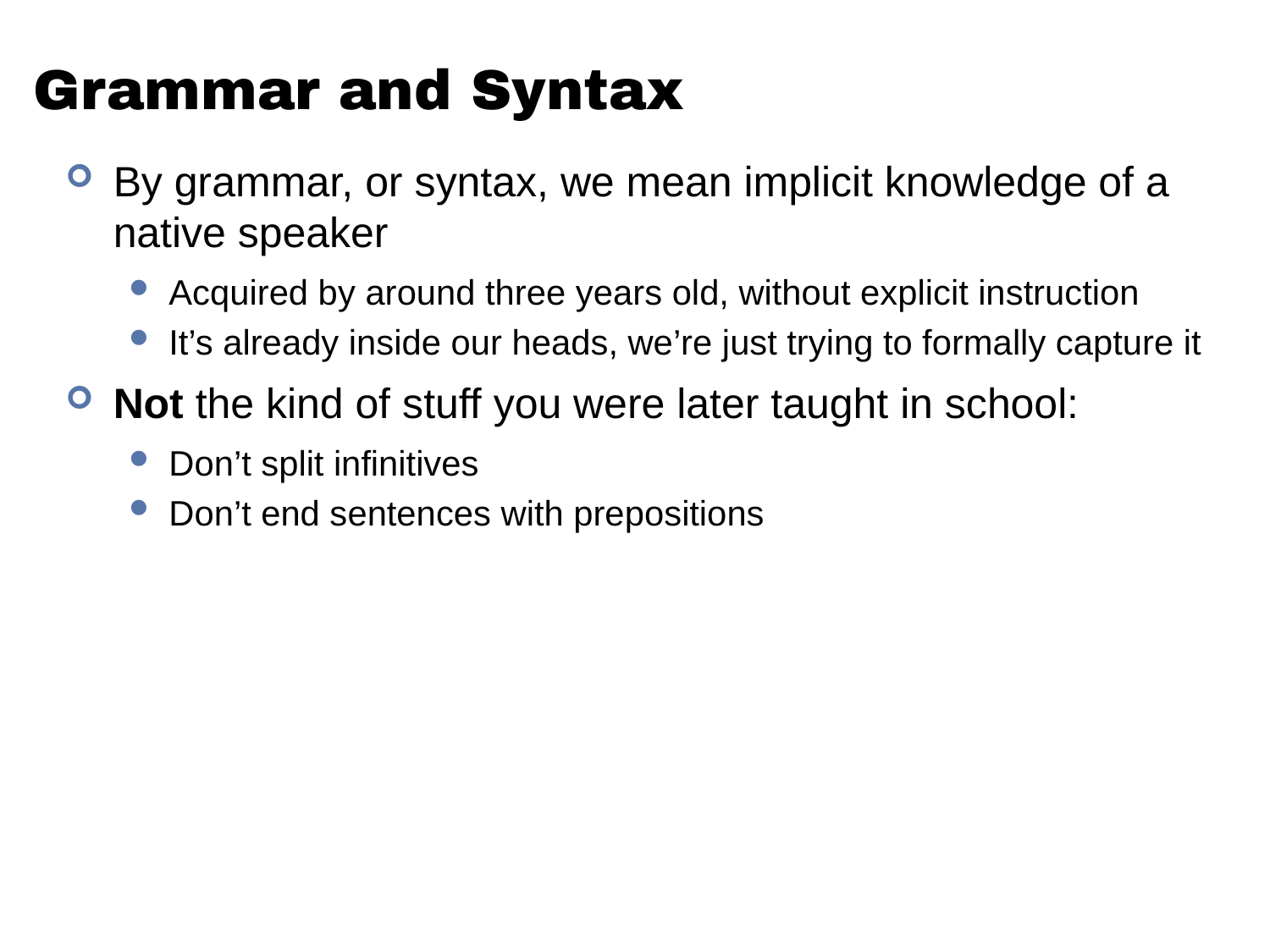

# Grammar and Syntax
By grammar, or syntax, we mean implicit knowledge of a native speaker
Acquired by around three years old, without explicit instruction
It’s already inside our heads, we’re just trying to formally capture it
Not the kind of stuff you were later taught in school:
Don’t split infinitives
Don’t end sentences with prepositions